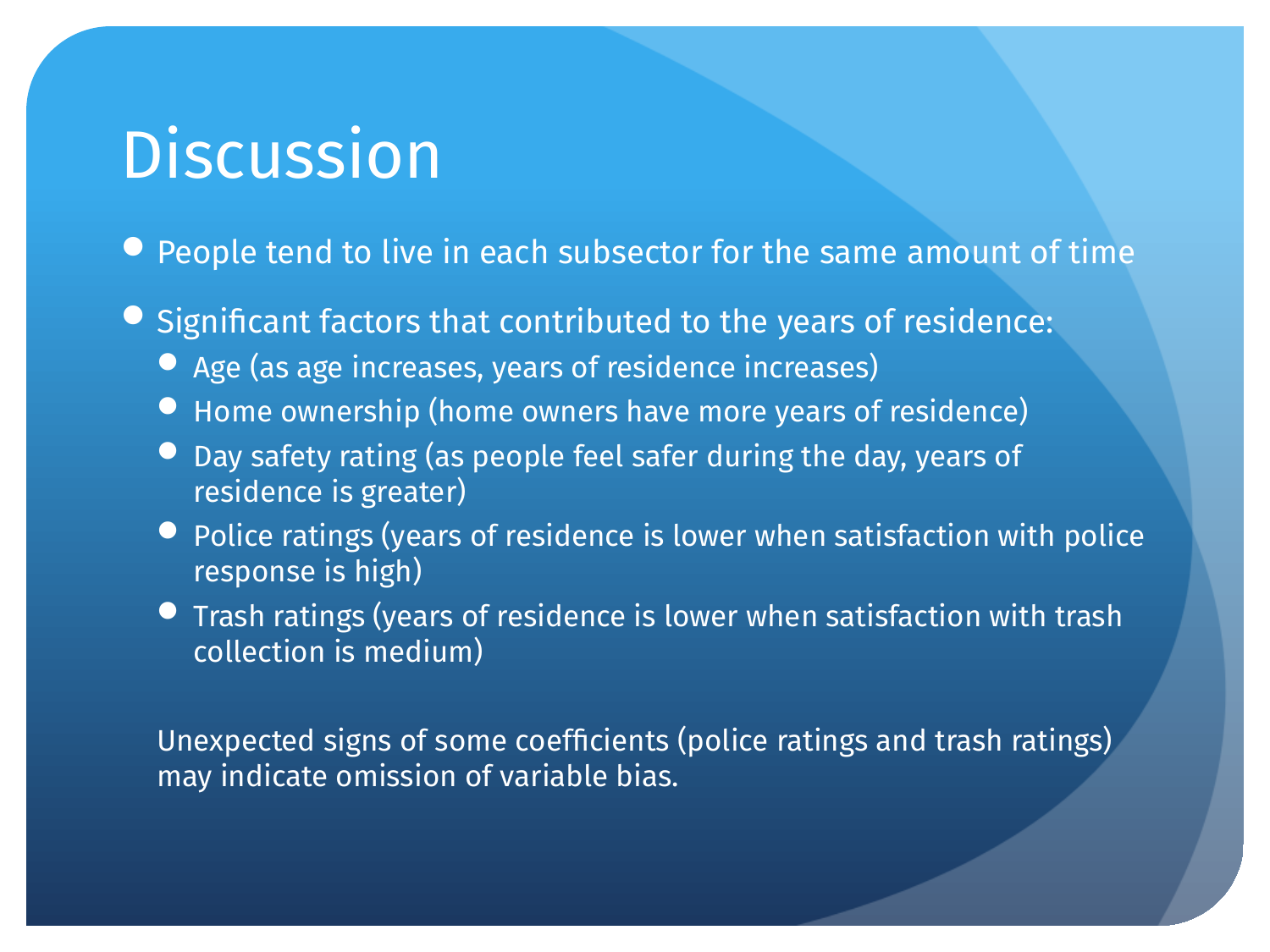

# Discussion
People tend to live in each subsector for the same amount of time
Significant factors that contributed to the years of residence:
Age (as age increases, years of residence increases)
Home ownership (home owners have more years of residence)
Day safety rating (as people feel safer during the day, years of residence is greater)
Police ratings (years of residence is lower when satisfaction with police response is high)
Trash ratings (years of residence is lower when satisfaction with trash collection is medium)

Unexpected signs of some coefficients (police ratings and trash ratings) may indicate omission of variable bias.